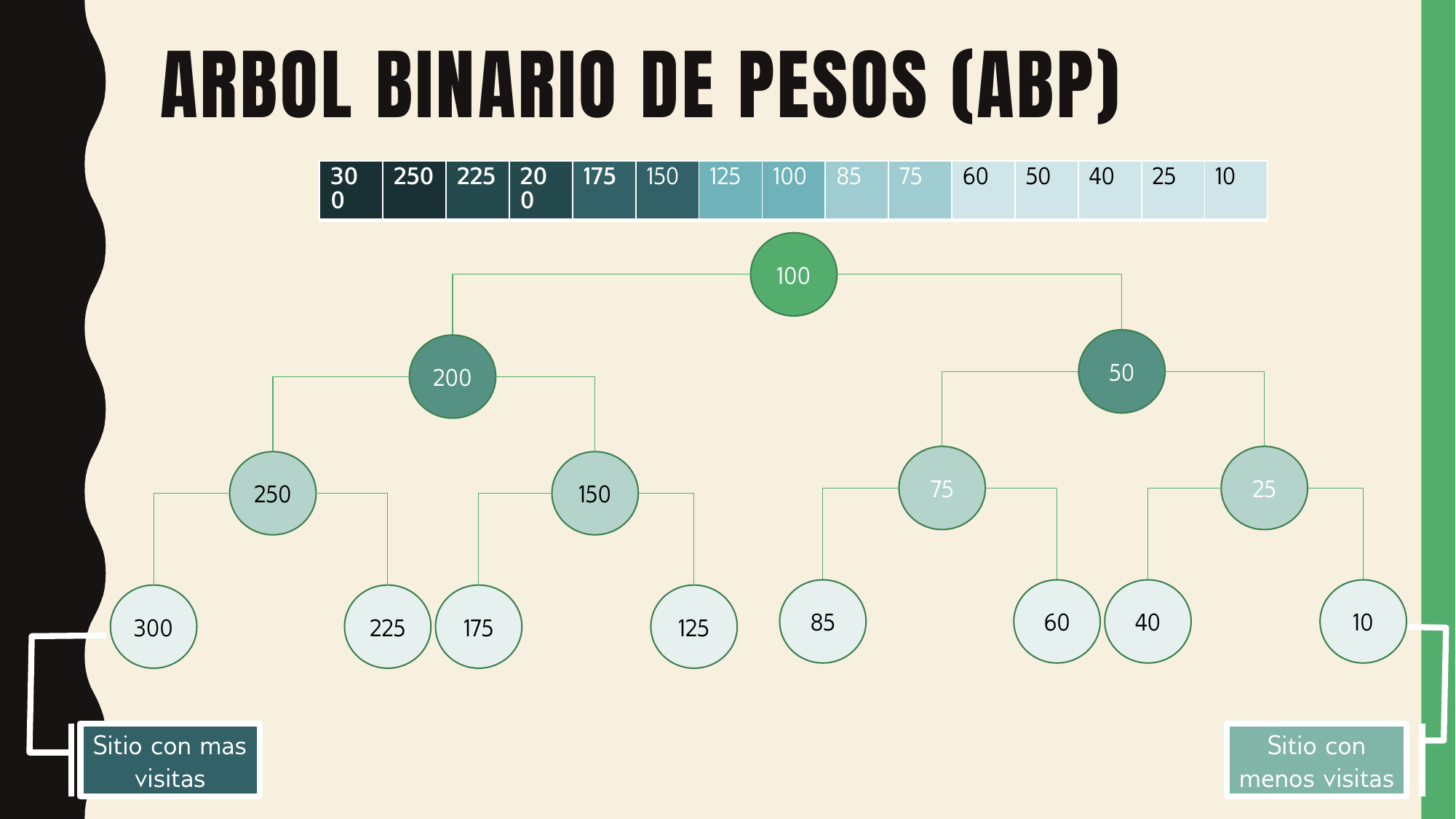

# Arbol binario de pesos (ABP)
| 300 | 250 | 225 | 200 | 175 | 150 | 125 | 100 | 85 | 75 | 60 | 50 | 40 | 25 | 10 |
| --- | --- | --- | --- | --- | --- | --- | --- | --- | --- | --- | --- | --- | --- | --- |
100
50
200
75
25
250
150
85
60
40
10
300
225
175
125
Sitio con mas visitas
Sitio con menos visitas